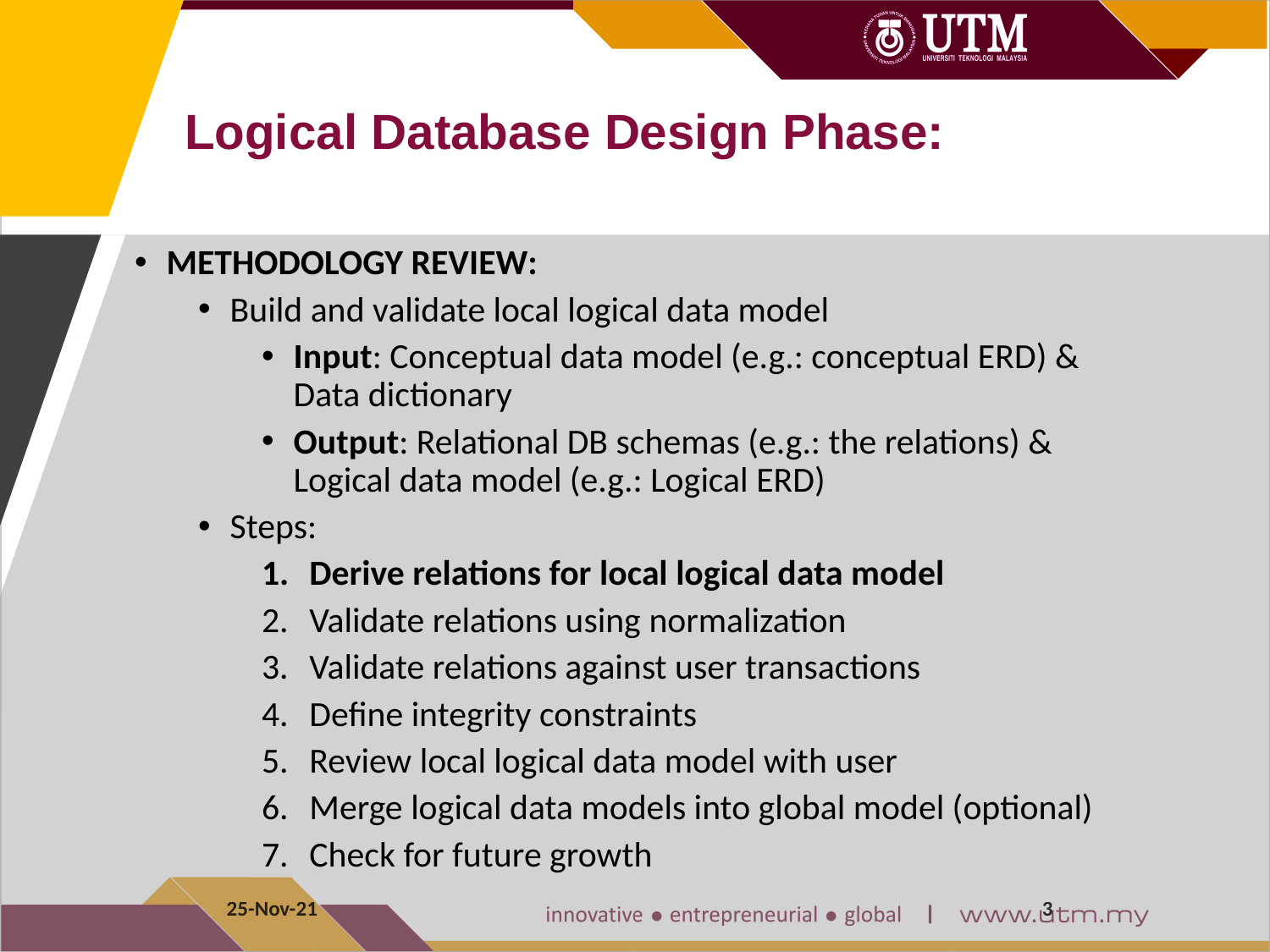

# Logical Database Design Phase:

METHODOLOGY REVIEW:
Build and validate local logical data model
Input: Conceptual data model (e.g.: conceptual ERD) & Data dictionary
Output: Relational DB schemas (e.g.: the relations) & Logical data model (e.g.: Logical ERD)
Steps:
Derive relations for local logical data model
Validate relations using normalization
Validate relations against user transactions
Define integrity constraints
Review local logical data model with user
Merge logical data models into global model (optional)
Check for future growth

25-Nov-21
3